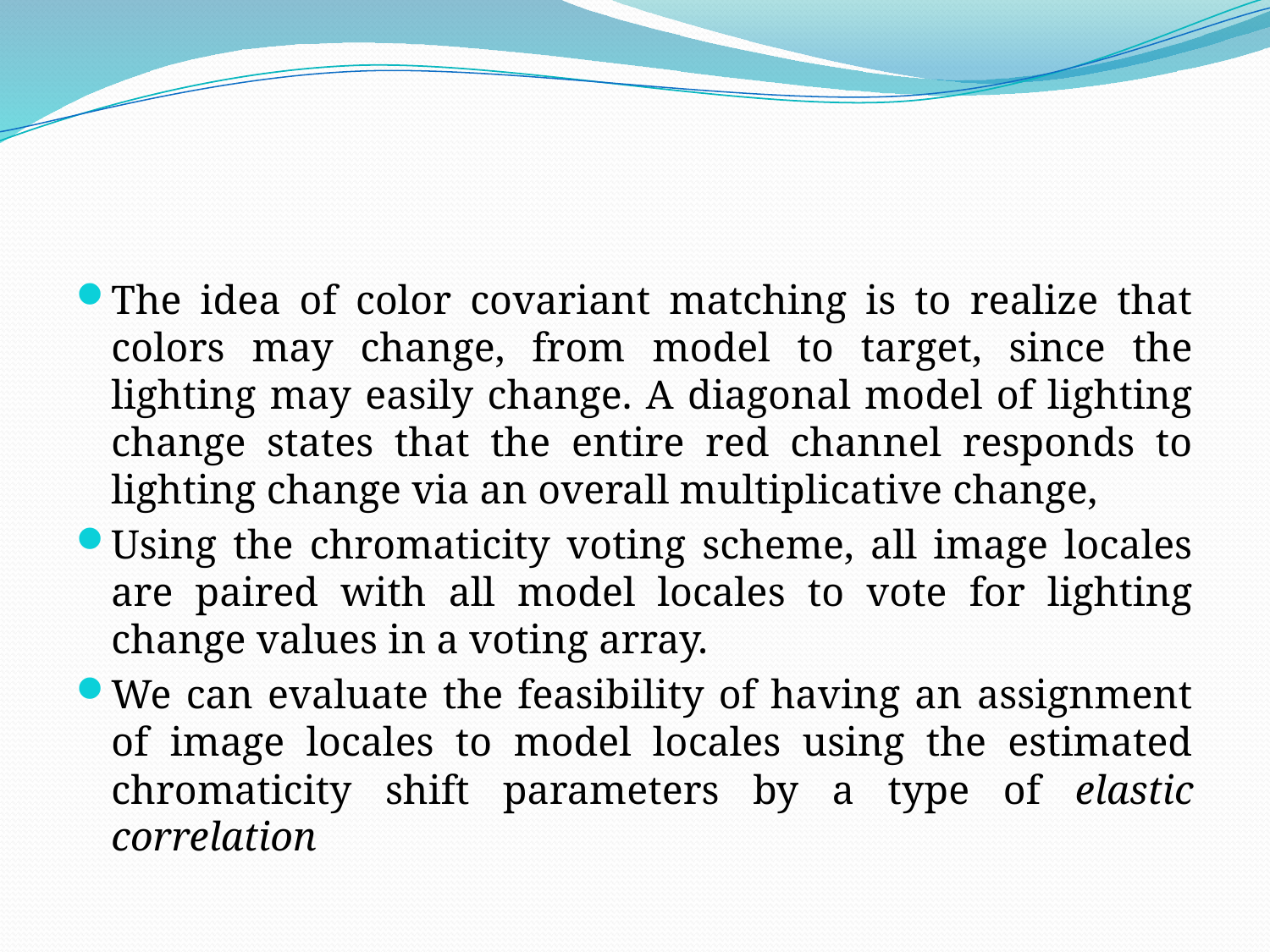

#
The idea of color covariant matching is to realize that colors may change, from model to target, since the lighting may easily change. A diagonal model of lighting change states that the entire red channel responds to lighting change via an overall multiplicative change,
Using the chromaticity voting scheme, all image locales are paired with all model locales to vote for lighting change values in a voting array.
We can evaluate the feasibility of having an assignment of image locales to model locales using the estimated chromaticity shift parameters by a type of elastic correlation